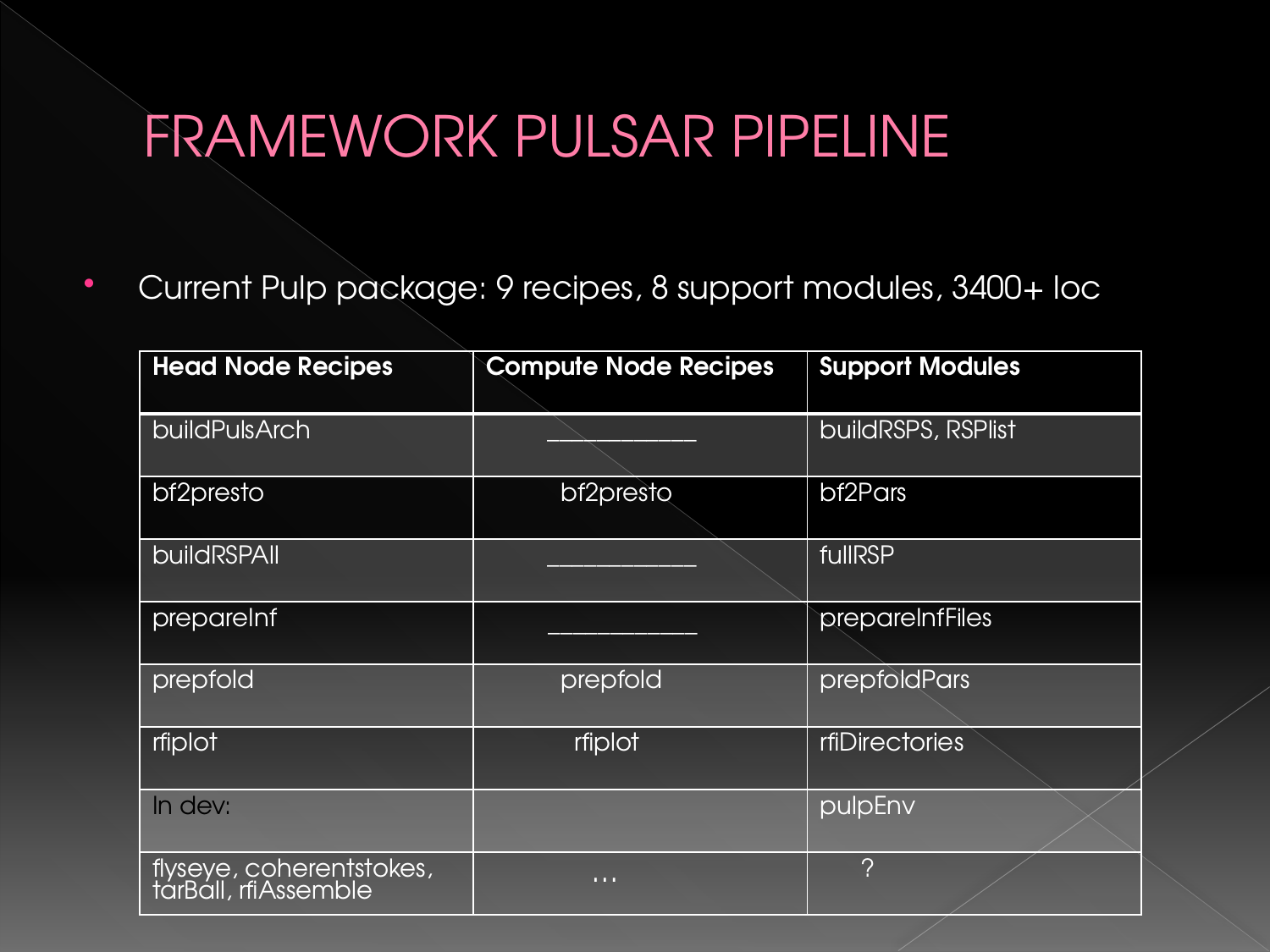

# Framework Pulsar Pipeline
Current Pulp package: 9 recipes, 8 support modules, 3400+ loc

| Head Node Recipes | Compute Node Recipes | Support Modules |
| --- | --- | --- |
| buildPulsArch | \_\_\_\_\_\_\_\_\_\_\_\_ | buildRSPS, RSPlist |
| bf2presto | bf2presto | bf2Pars |
| buildRSPAll | \_\_\_\_\_\_\_\_\_\_\_\_ | fullRSP |
| prepareInf | \_\_\_\_\_\_\_\_\_\_\_\_ | prepareInfFiles |
| prepfold | prepfold | prepfoldPars |
| rfiplot | rfiplot | rfiDirectories |
| In dev: |  | pulpEnv |
| flyseye, coherentstokes, tarBall, rfiAssemble | … | ? |